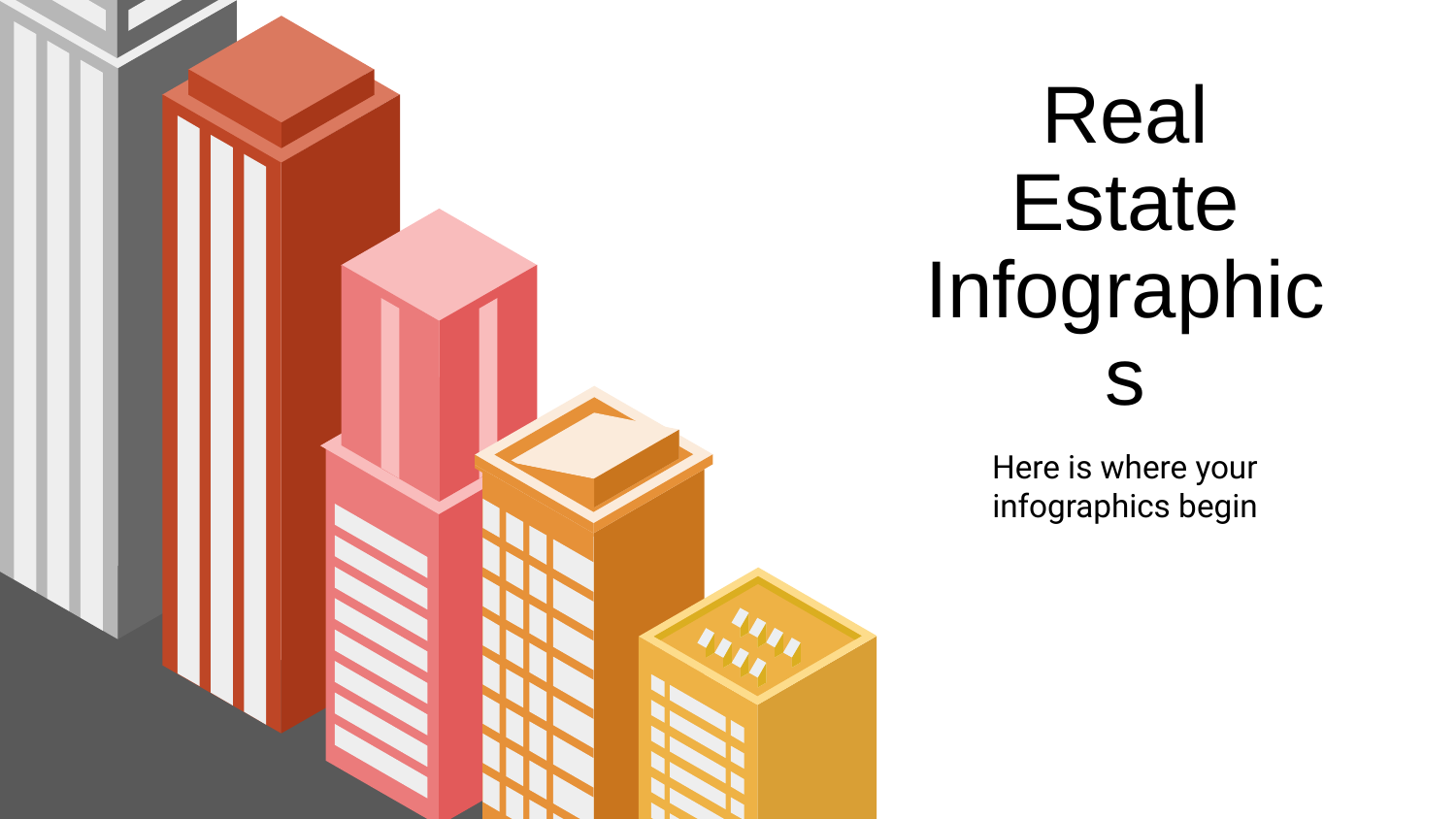

# Real Estate Infographics

Here is where your infographics begin